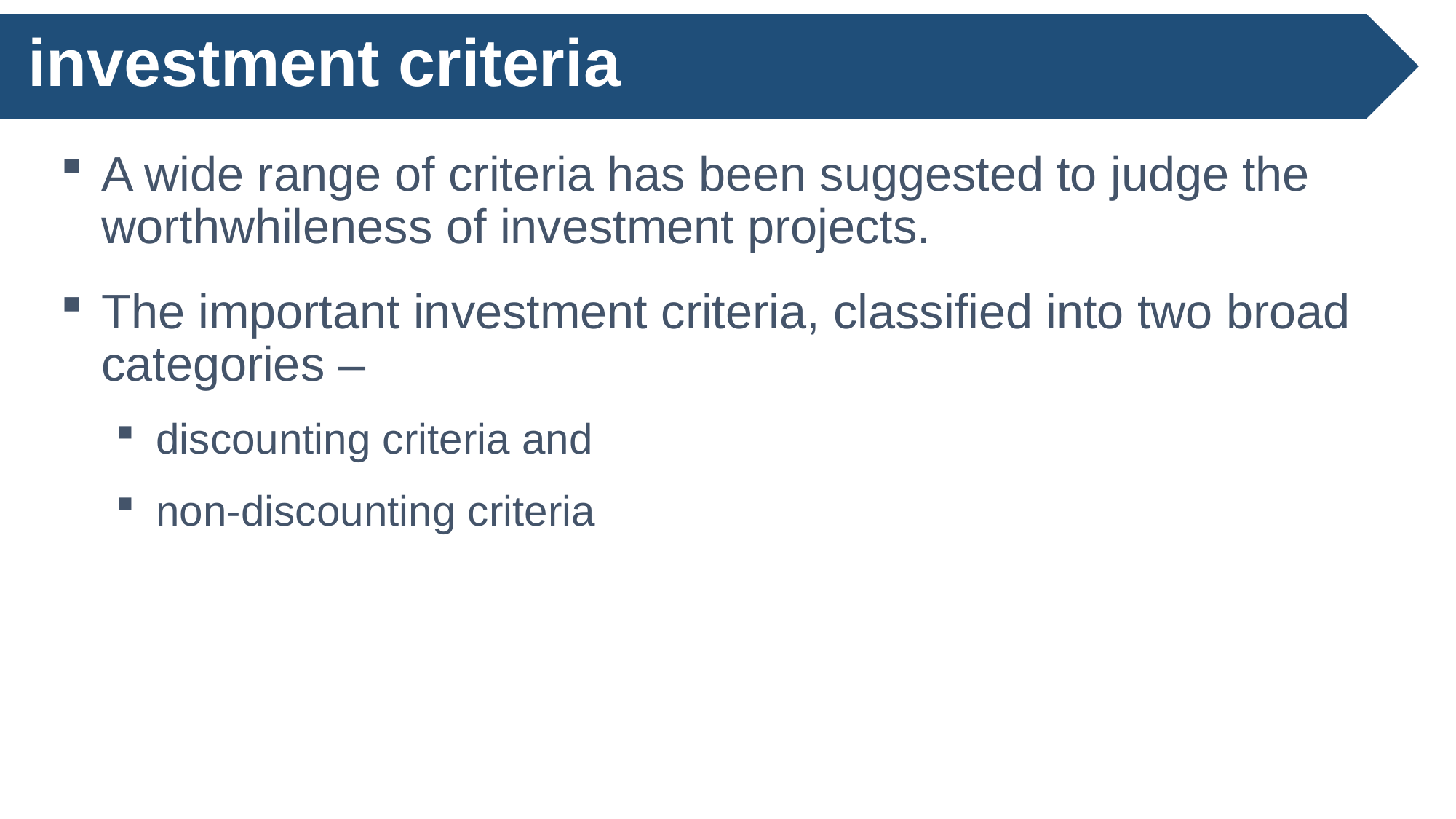

# investment criteria
A wide range of criteria has been suggested to judge the worthwhileness of investment projects.
The important investment criteria, classified into two broad categories –
discounting criteria and
non-discounting criteria